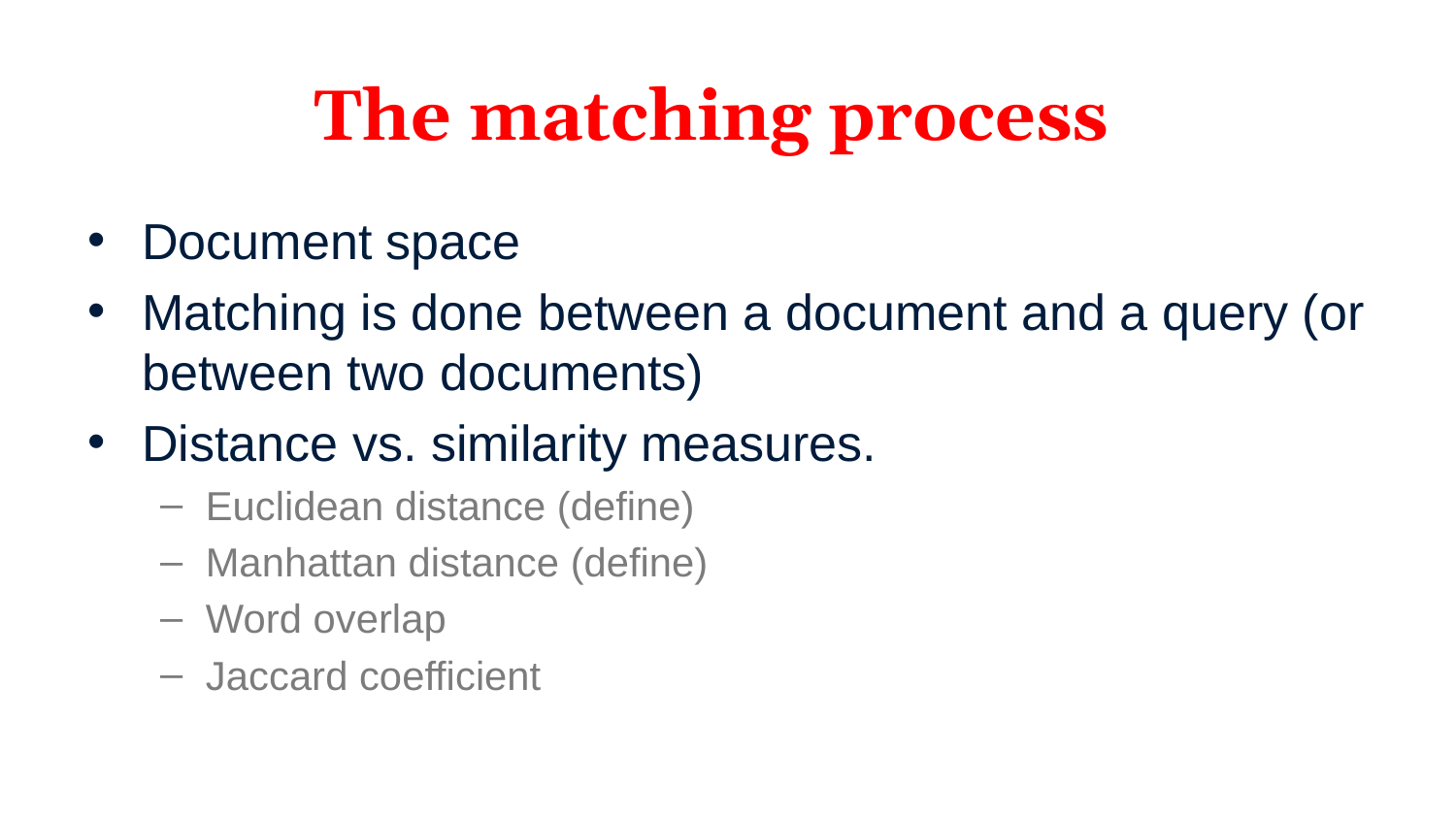

# The matching process
Document space
Matching is done between a document and a query (or between two documents)
Distance vs. similarity measures.
Euclidean distance (define)
Manhattan distance (define)
Word overlap
Jaccard coefficient